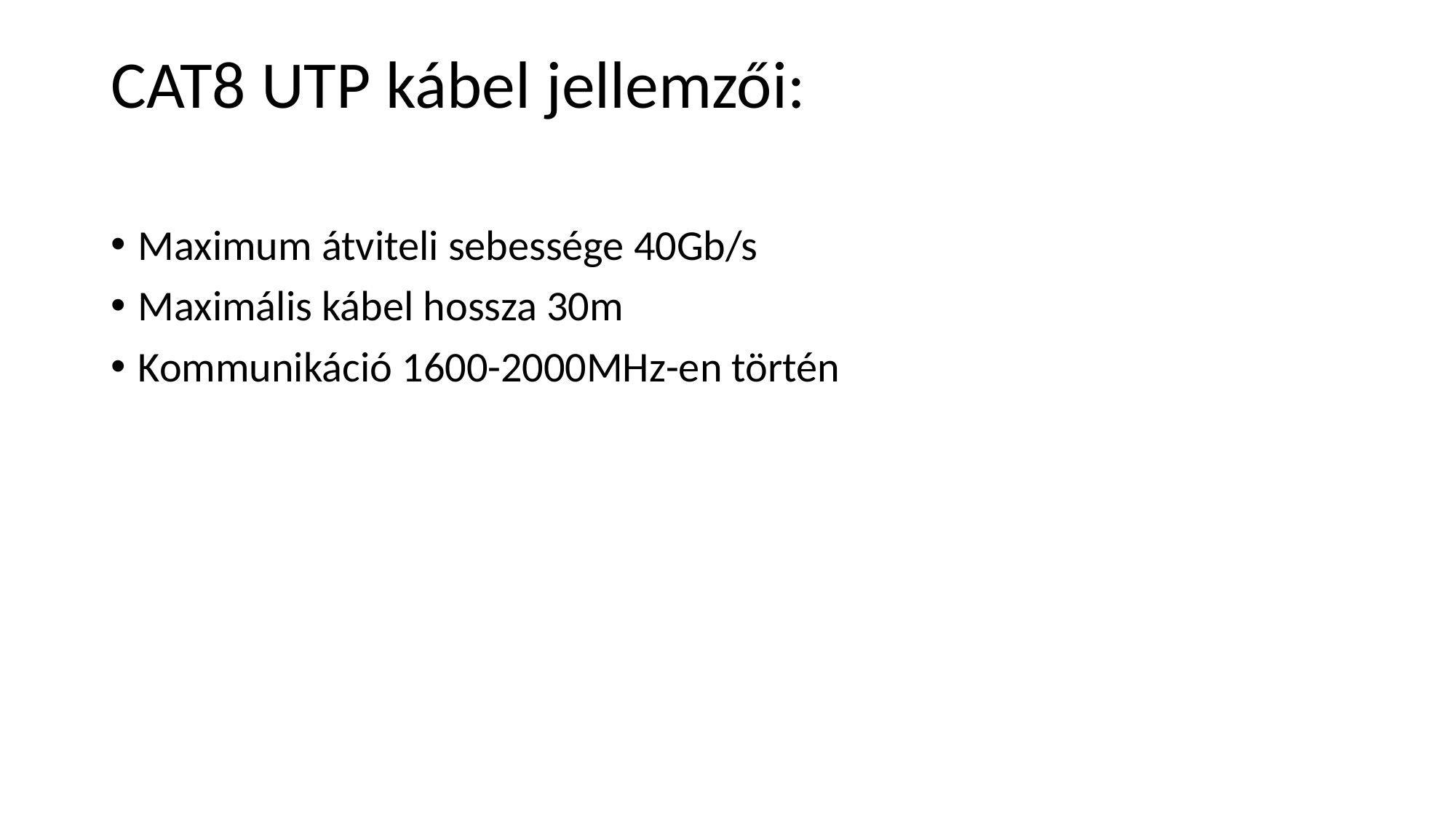

# CAT8 UTP kábel jellemzői:

Maximum átviteli sebessége 40Gb/s
Maximális kábel hossza 30m
Kommunikáció 1600-2000MHz-en történ